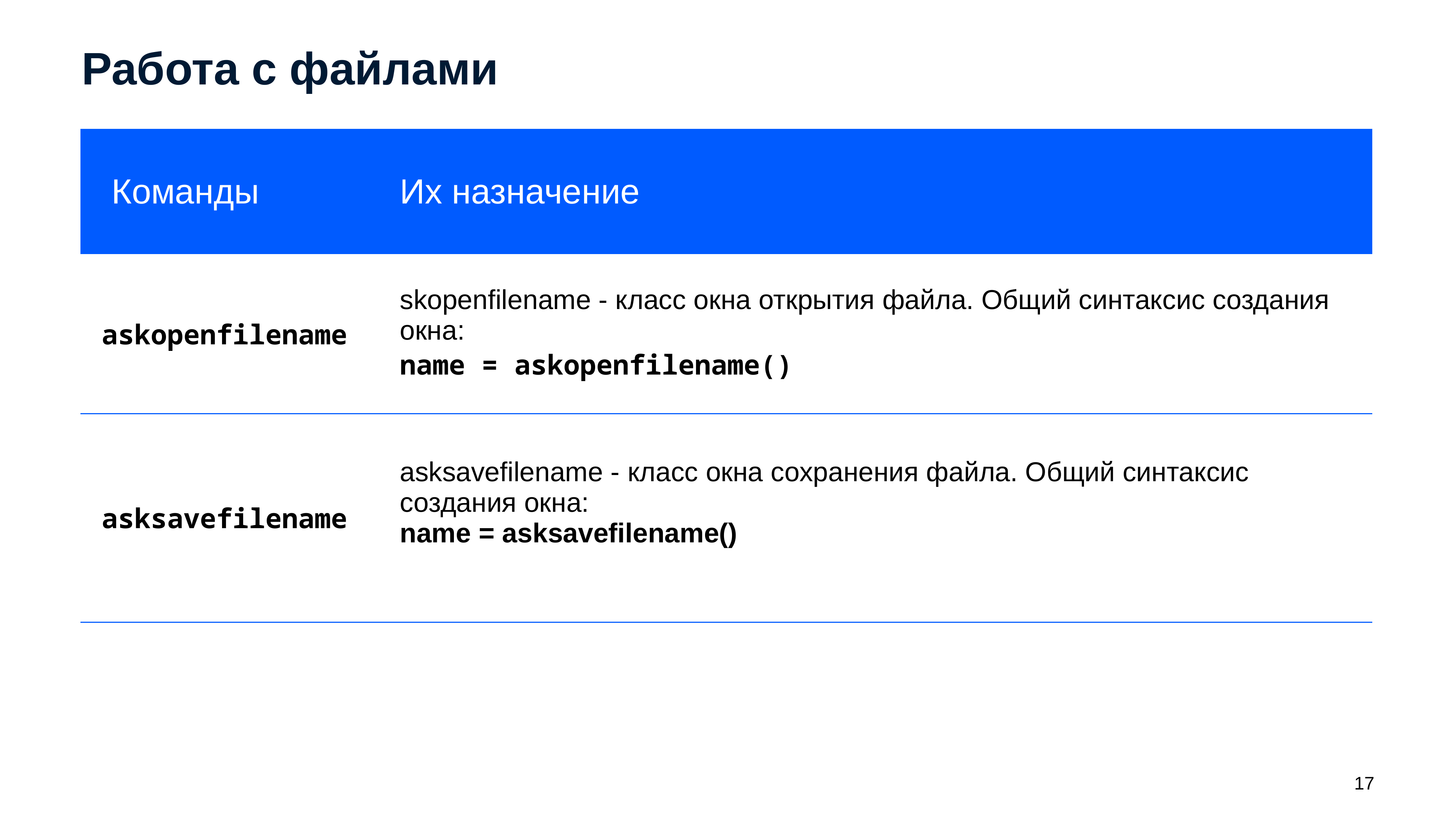

# Работа с файлами
| Команды | Их назначение |
| --- | --- |
| askopenfilename | skopenfilename - класс окна открытия файла. Общий синтаксис создания окна: name = askopenfilename() |
| asksavefilename | asksavefilename - класс окна сохранения файла. Общий синтаксис создания окна: name = asksavefilename() |
17